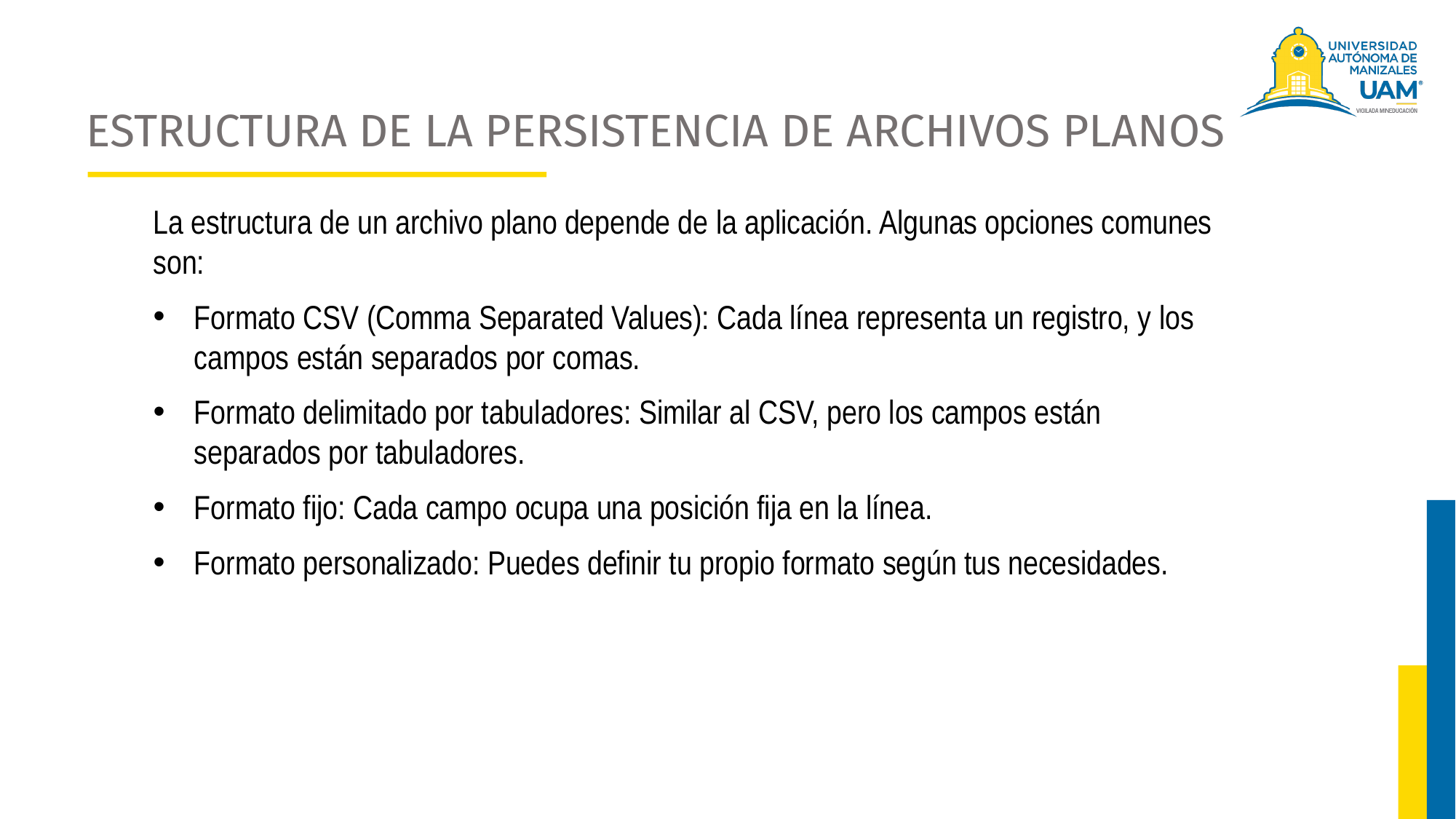

# ESTRUCTURA DE LA PERSISTENCIA DE ARCHIVOS PLANOS

La estructura de un archivo plano depende de la aplicación. Algunas opciones comunes son:
Formato CSV (Comma Separated Values): Cada línea representa un registro, y los campos están separados por comas.
Formato delimitado por tabuladores: Similar al CSV, pero los campos están separados por tabuladores.
Formato fijo: Cada campo ocupa una posición fija en la línea.
Formato personalizado: Puedes definir tu propio formato según tus necesidades.